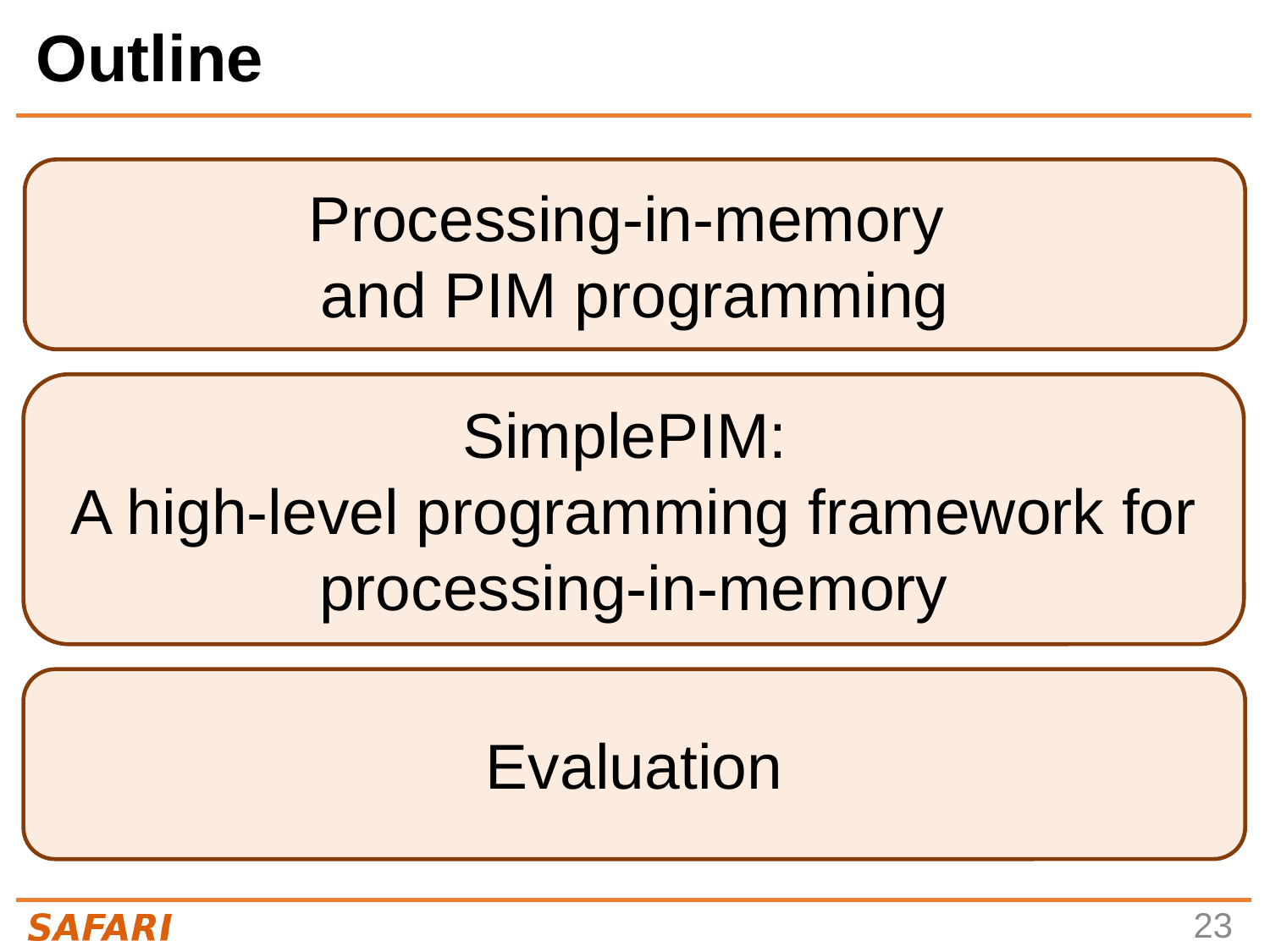

# Outline
Processing-in-memory
and PIM programming
SimplePIM:
A high-level programming framework for processing-in-memory
Evaluation